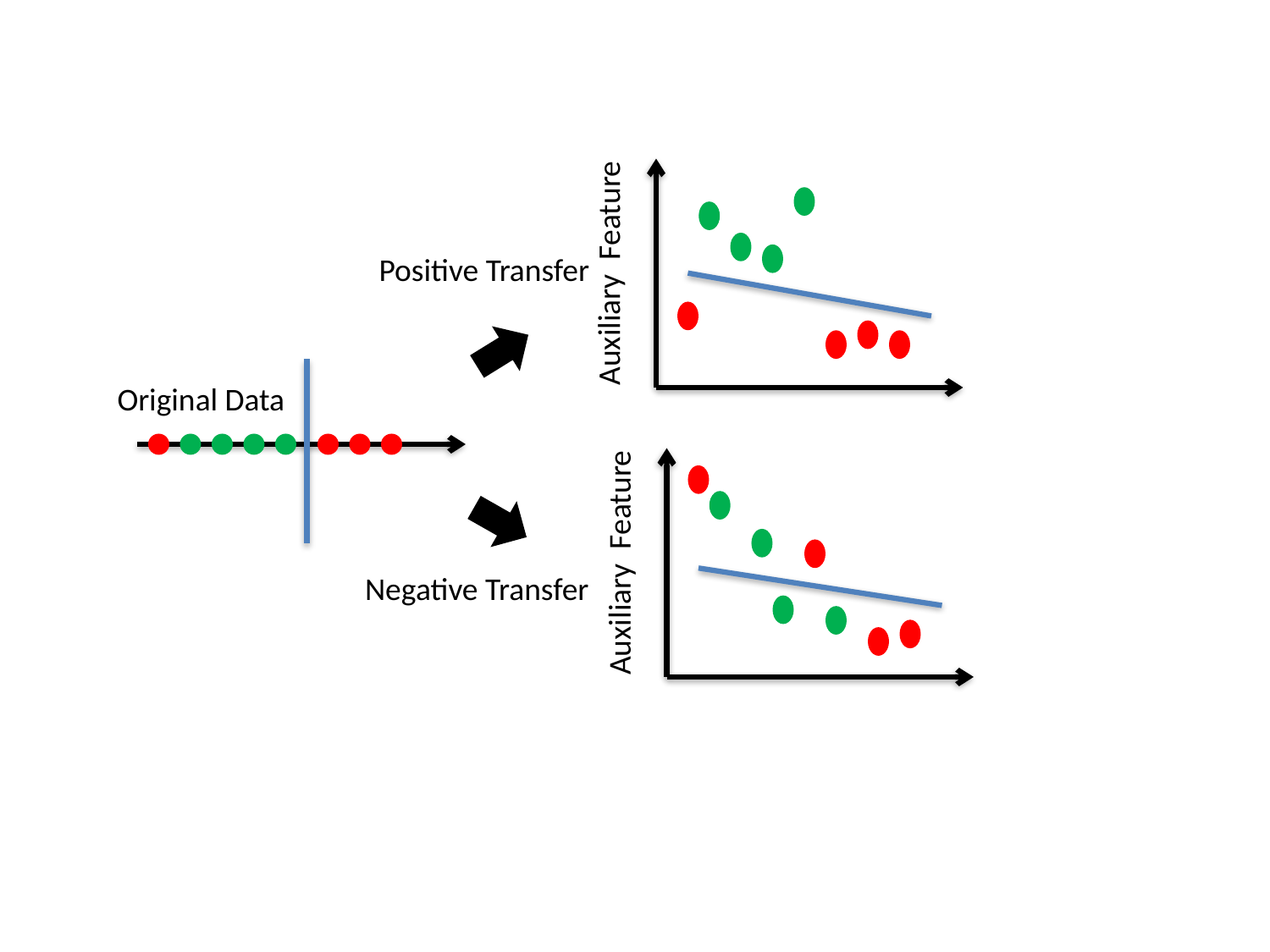

Auxiliary  Feature

Positive Transfer

Original Data

Auxiliary  Feature

Negative Transfer